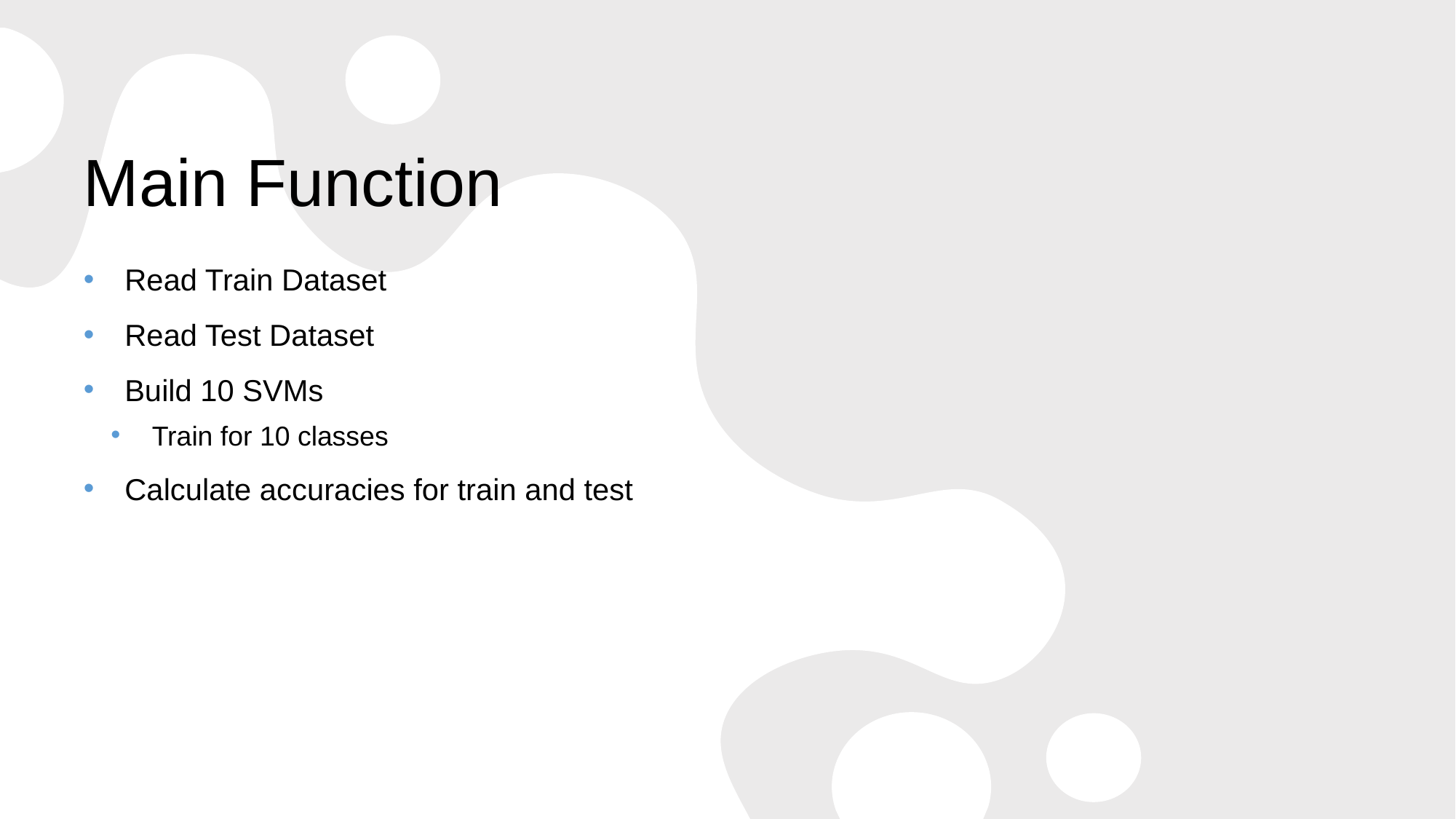

# Main Function
Read Train Dataset
Read Test Dataset
Build 10 SVMs
Train for 10 classes
Calculate accuracies for train and test